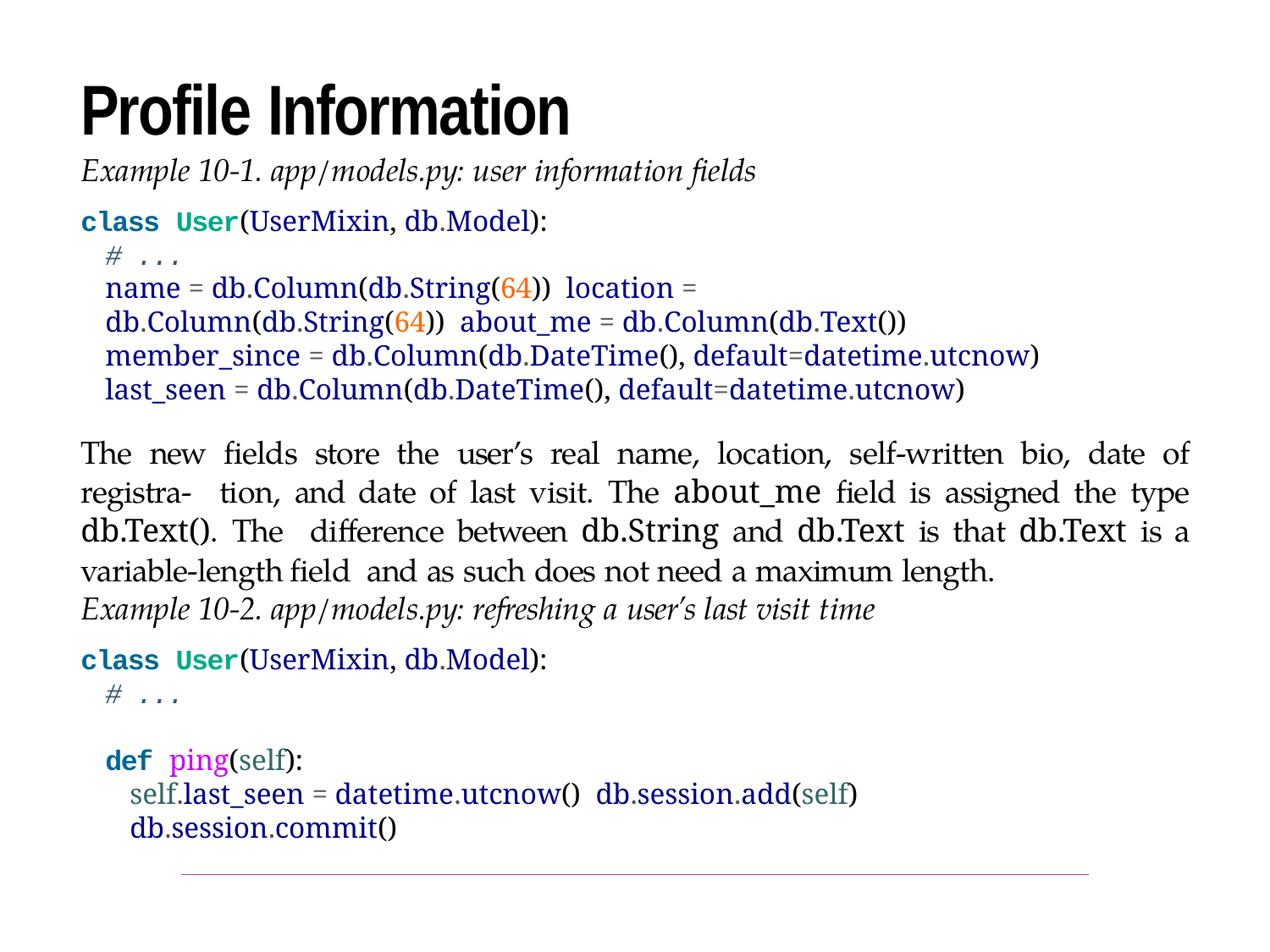

Profile Information
Example 10-1. app/models.py: user information fields
class User(UserMixin, db.Model):
# ...
name = db.Column(db.String(64))  location = db.Column(db.String(64))  about_me = db.Column(db.Text())
member_since = db.Column(db.DateTime(), default=datetime.utcnow)  last_seen = db.Column(db.DateTime(), default=datetime.utcnow)

The new fields store the user’s real name, location, self-written bio, date of registra‐  tion, and date of last visit. The about_me field is assigned the type db.Text(). The  difference between db.String and db.Text is that db.Text is a variable-length field  and as such does not need a maximum length.
Example 10-2. app/models.py: refreshing a user’s last visit time
class User(UserMixin, db.Model):
# ...

def ping(self):
self.last_seen = datetime.utcnow()  db.session.add(self)  db.session.commit()